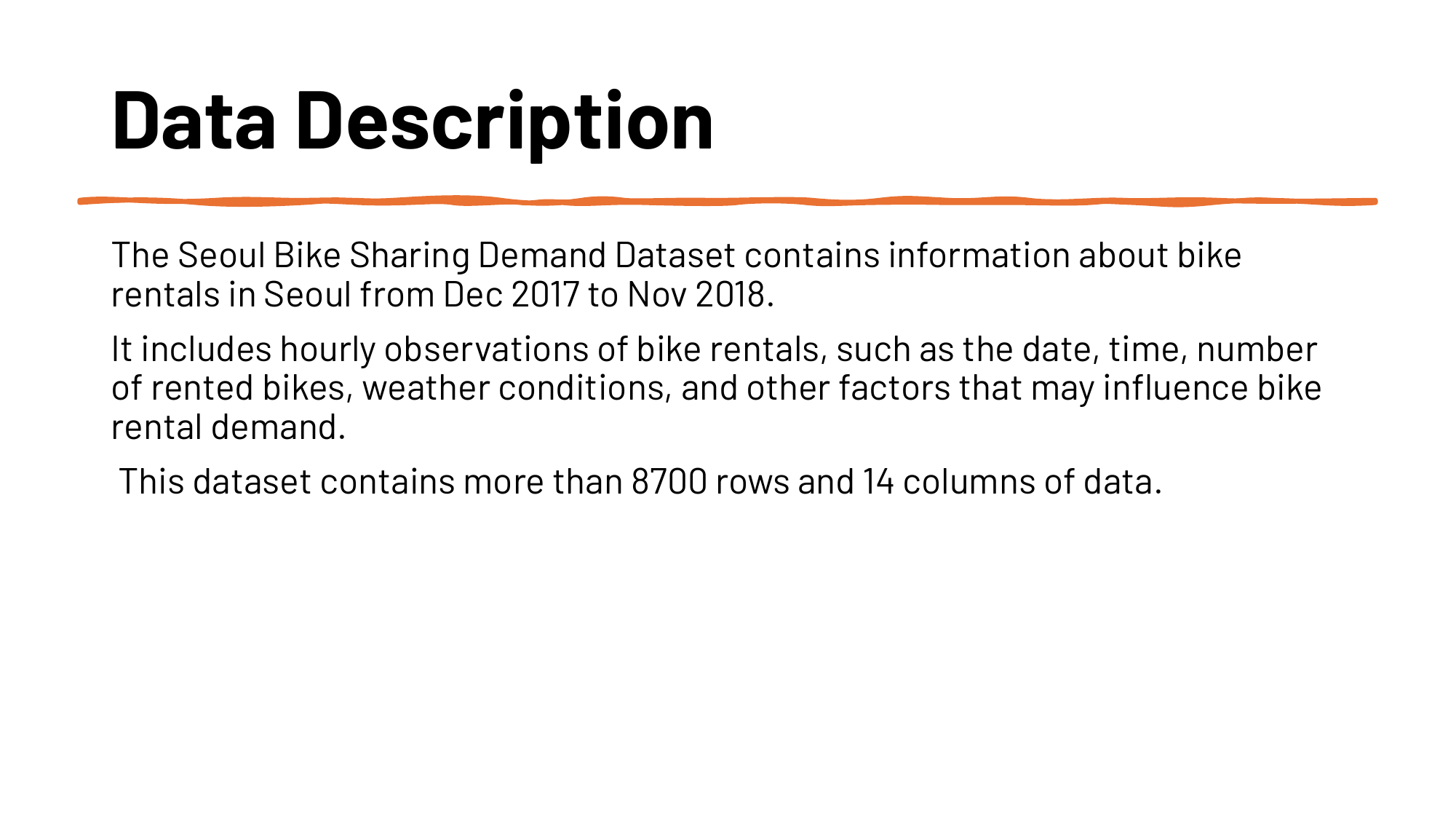

# Data Description

The Seoul Bike Sharing Demand Dataset contains information about bike rentals in Seoul from Dec 2017 to Nov 2018.
It includes hourly observations of bike rentals, such as the date, time, number of rented bikes, weather conditions, and other factors that may influence bike rental demand.
 This dataset contains more than 8700 rows and 14 columns of data.